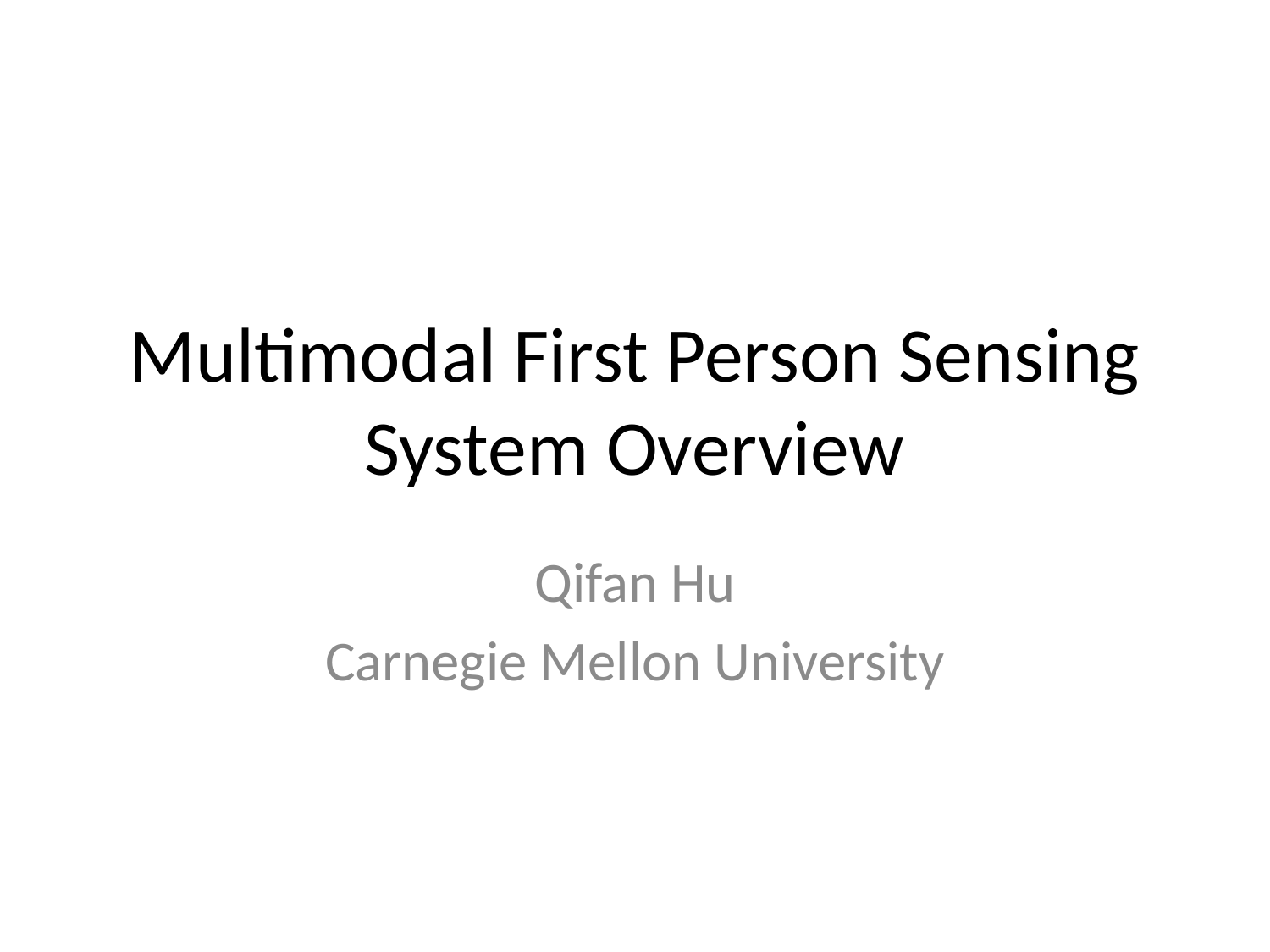

# Multimodal First Person Sensing System Overview
Qifan Hu
Carnegie Mellon University